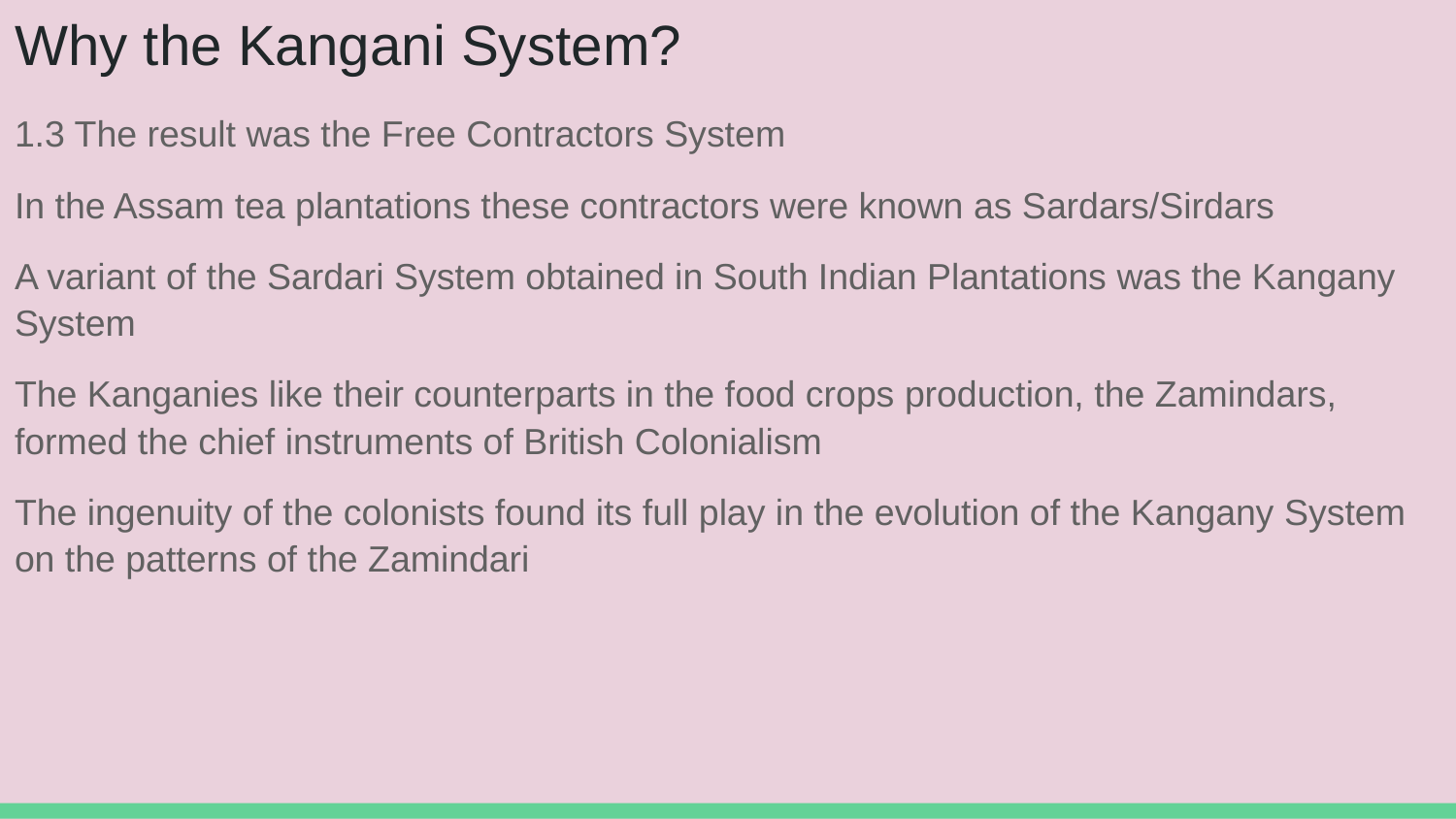

# Why the Kangani System?

1.3 The result was the Free Contractors System
In the Assam tea plantations these contractors were known as Sardars/Sirdars
A variant of the Sardari System obtained in South Indian Plantations was the Kangany System
The Kanganies like their counterparts in the food crops production, the Zamindars, formed the chief instruments of British Colonialism
The ingenuity of the colonists found its full play in the evolution of the Kangany System on the patterns of the Zamindari